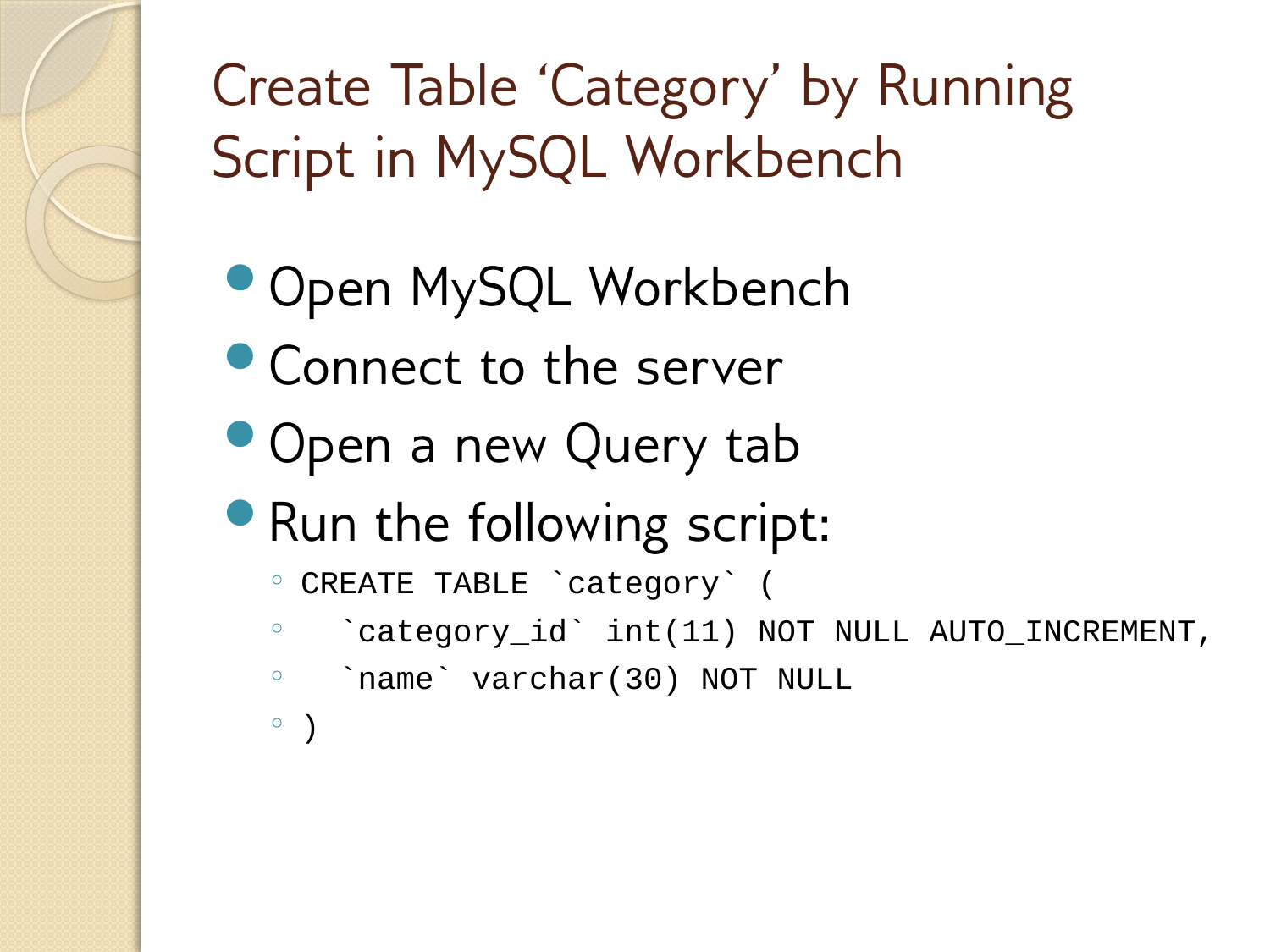

# Create Table ‘Category’ by Running Script in MySQL Workbench
Open MySQL Workbench
Connect to the server
Open a new Query tab
Run the following script:
CREATE TABLE `category` (
  `category_id` int(11) NOT NULL AUTO_INCREMENT,
  `name` varchar(30) NOT NULL
)